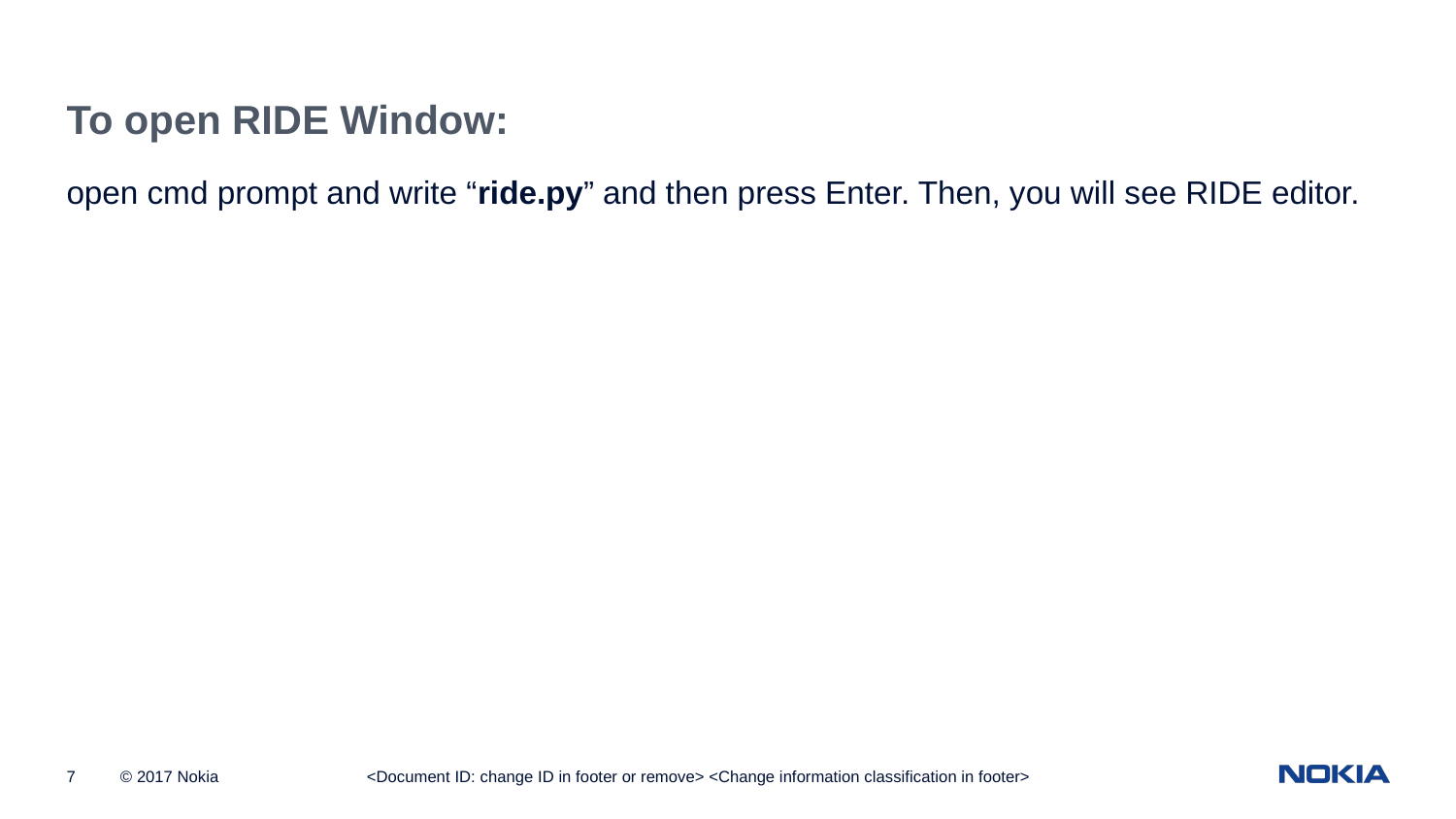

To open RIDE Window:
open cmd prompt and write “ride.py” and then press Enter. Then, you will see RIDE editor.
<Document ID: change ID in footer or remove> <Change information classification in footer>